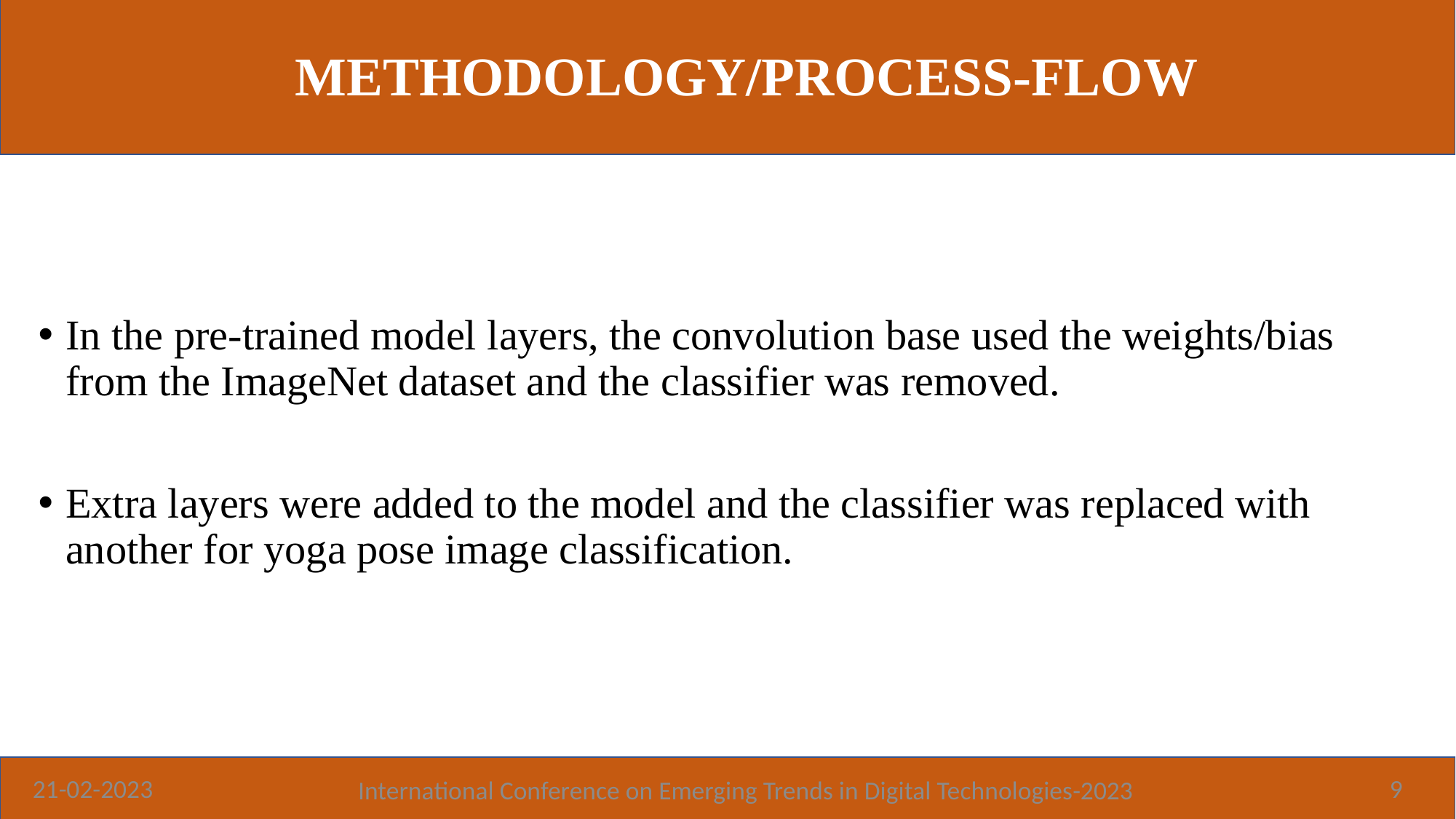

# METHODOLOGY/PROCESS-FLOW

In the pre-trained model layers, the convolution base used the weights/bias from the ImageNet dataset and the classifier was removed.

Extra layers were added to the model and the classifier was replaced with another for yoga pose image classification.

21-02-2023
9
International Conference on Emerging Trends in Digital Technologies-2023